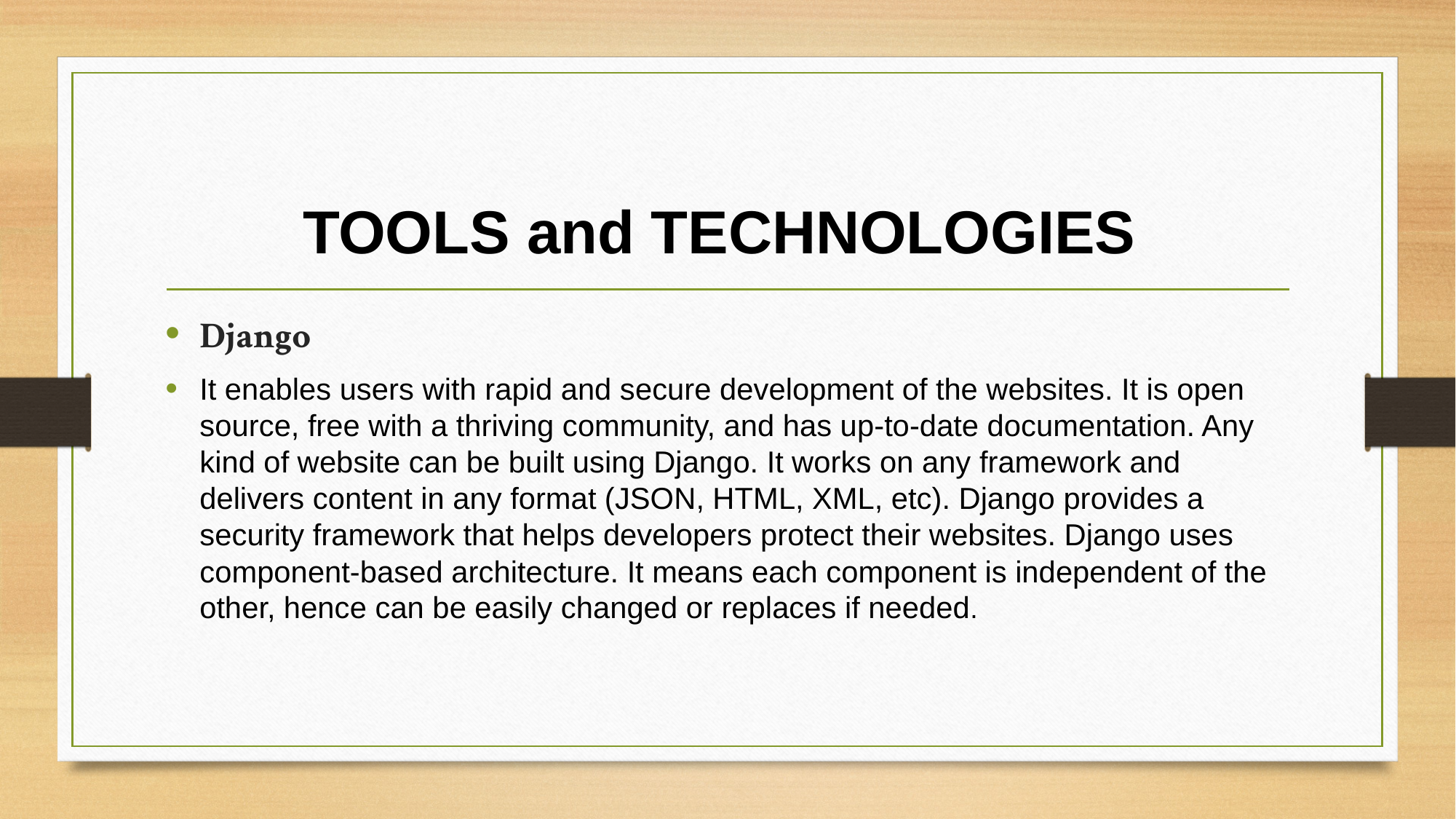

# TOOLS and TECHNOLOGIES
Django
It enables users with rapid and secure development of the websites. It is open source, free with a thriving community, and has up-to-date documentation. Any kind of website can be built using Django. It works on any framework and delivers content in any format (JSON, HTML, XML, etc). Django provides a security framework that helps developers protect their websites. Django uses component-based architecture. It means each component is independent of the other, hence can be easily changed or replaces if needed.